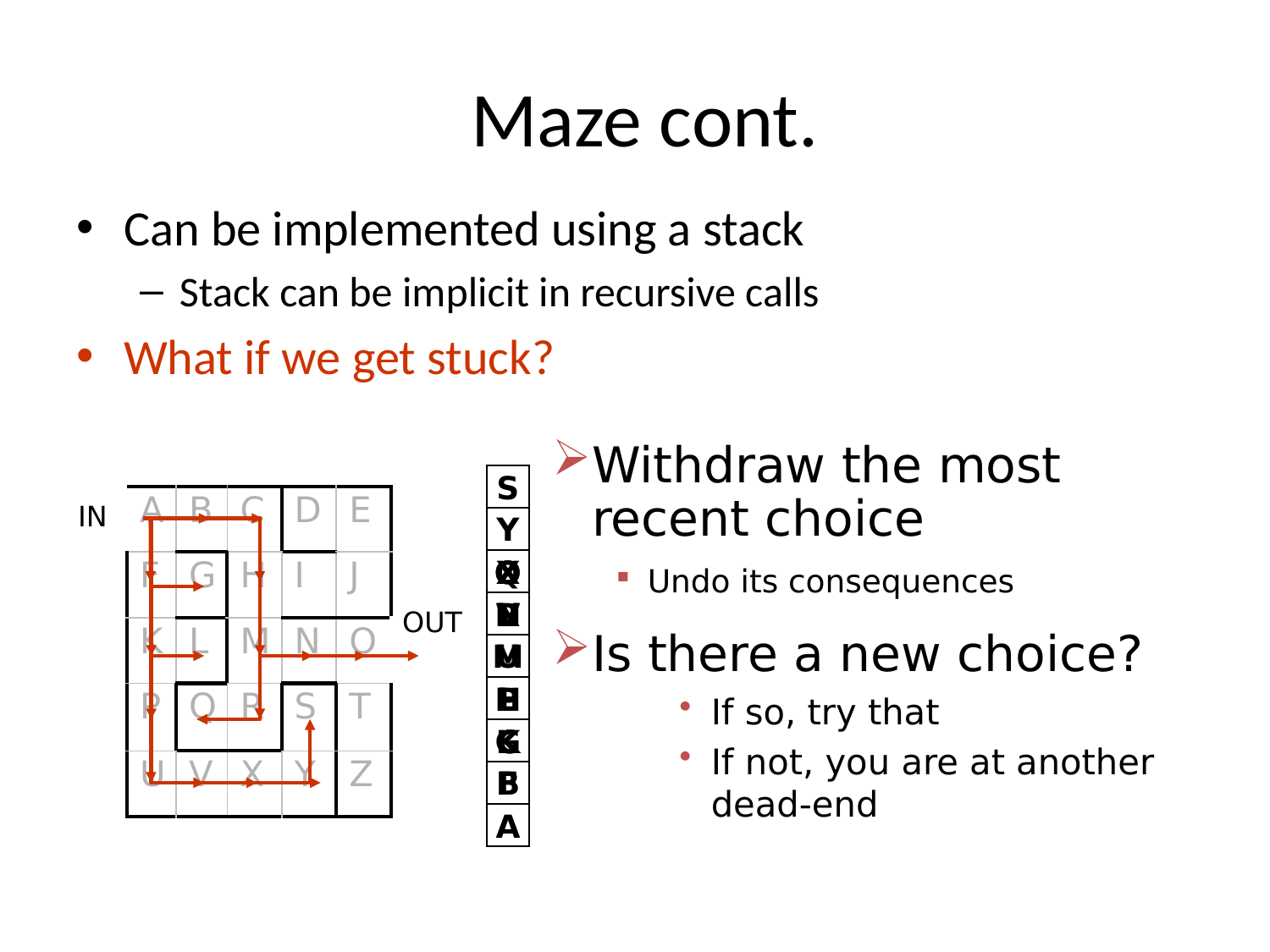

# Maze cont.
Can be implemented using a stack
Stack can be implicit in recursive calls
What if we get stuck?
Withdraw the most recent choice
Undo its consequences
Is there a new choice?
If so, try that
If not, you are at another dead-end
S

| A | B | C | D | E |
| --- | --- | --- | --- | --- |
| F | G | H | I | J |
| K | L | M | N | O |
| P | Q | R | S | T |
| U | V | X | Y | Z |
IN
Y

H

M

R

N

O

Q

B

C

F

U

K

P

V

X

L

G
OUT
A